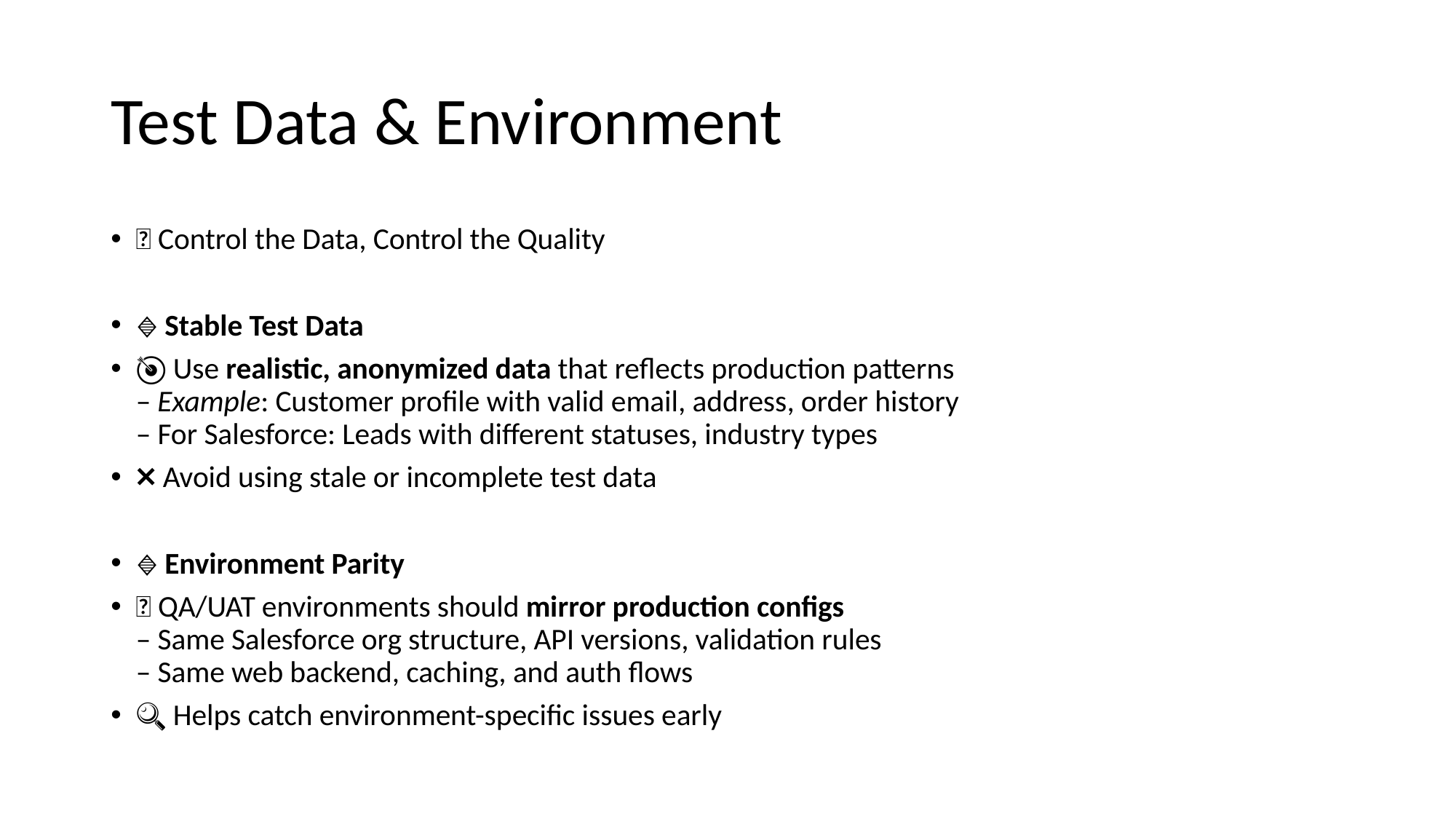

# Test Data & Environment
🧪 Control the Data, Control the Quality

🔹 Stable Test Data
🎯 Use realistic, anonymized data that reflects production patterns
– Example: Customer profile with valid email, address, order history
– For Salesforce: Leads with different statuses, industry types
❌ Avoid using stale or incomplete test data

🔹 Environment Parity
🧱 QA/UAT environments should mirror production configs
– Same Salesforce org structure, API versions, validation rules
– Same web backend, caching, and auth flows
🔍 Helps catch environment-specific issues early